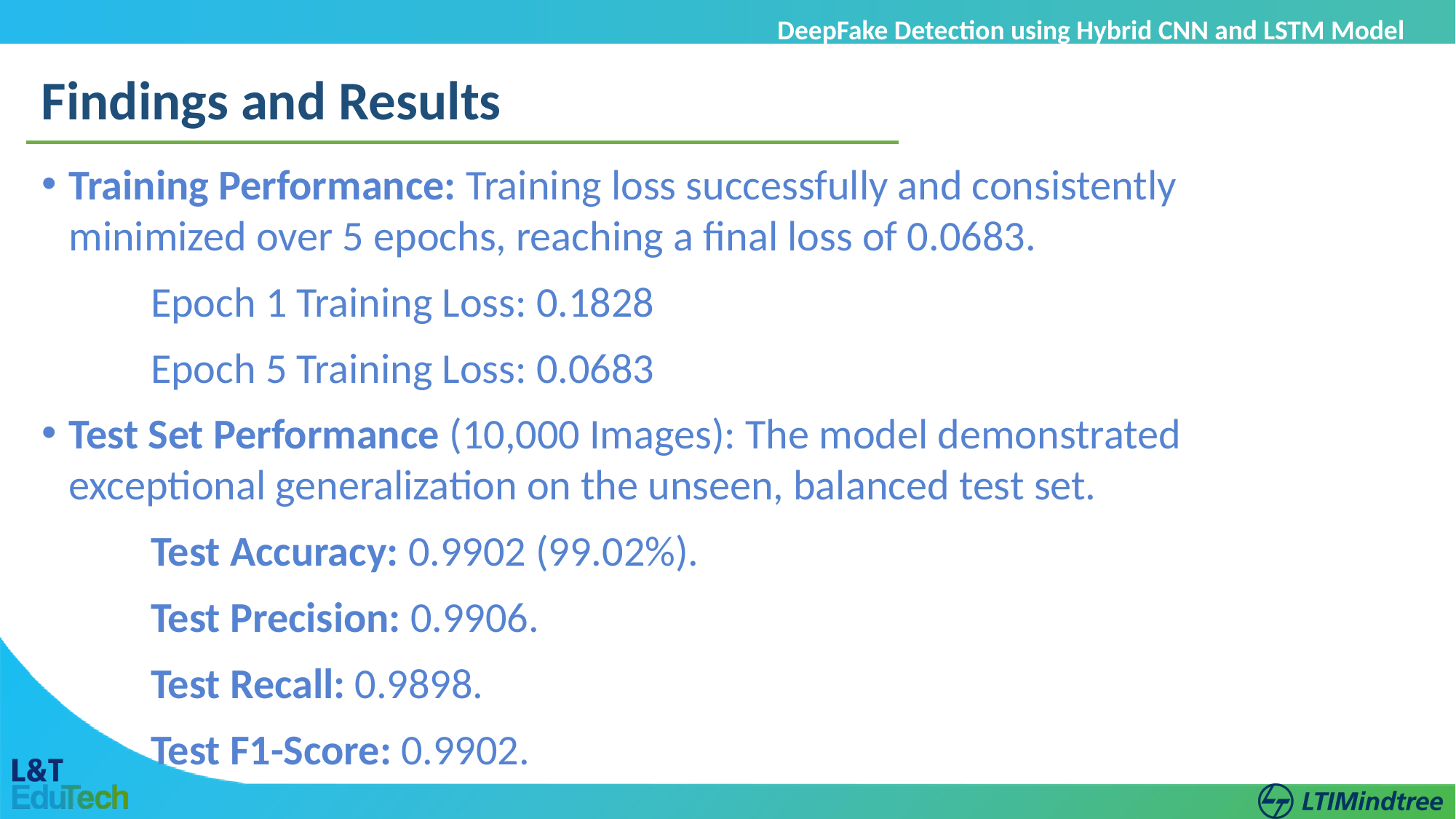

DeepFake Detection using Hybrid CNN and LSTM Model
Findings and Results
Training Performance: Training loss successfully and consistently minimized over 5 epochs, reaching a final loss of 0.0683.
	Epoch 1 Training Loss: 0.1828
	Epoch 5 Training Loss: 0.0683
Test Set Performance (10,000 Images): The model demonstrated exceptional generalization on the unseen, balanced test set.
	Test Accuracy: 0.9902 (99.02%).
	Test Precision: 0.9906.
	Test Recall: 0.9898.
	Test F1-Score: 0.9902.